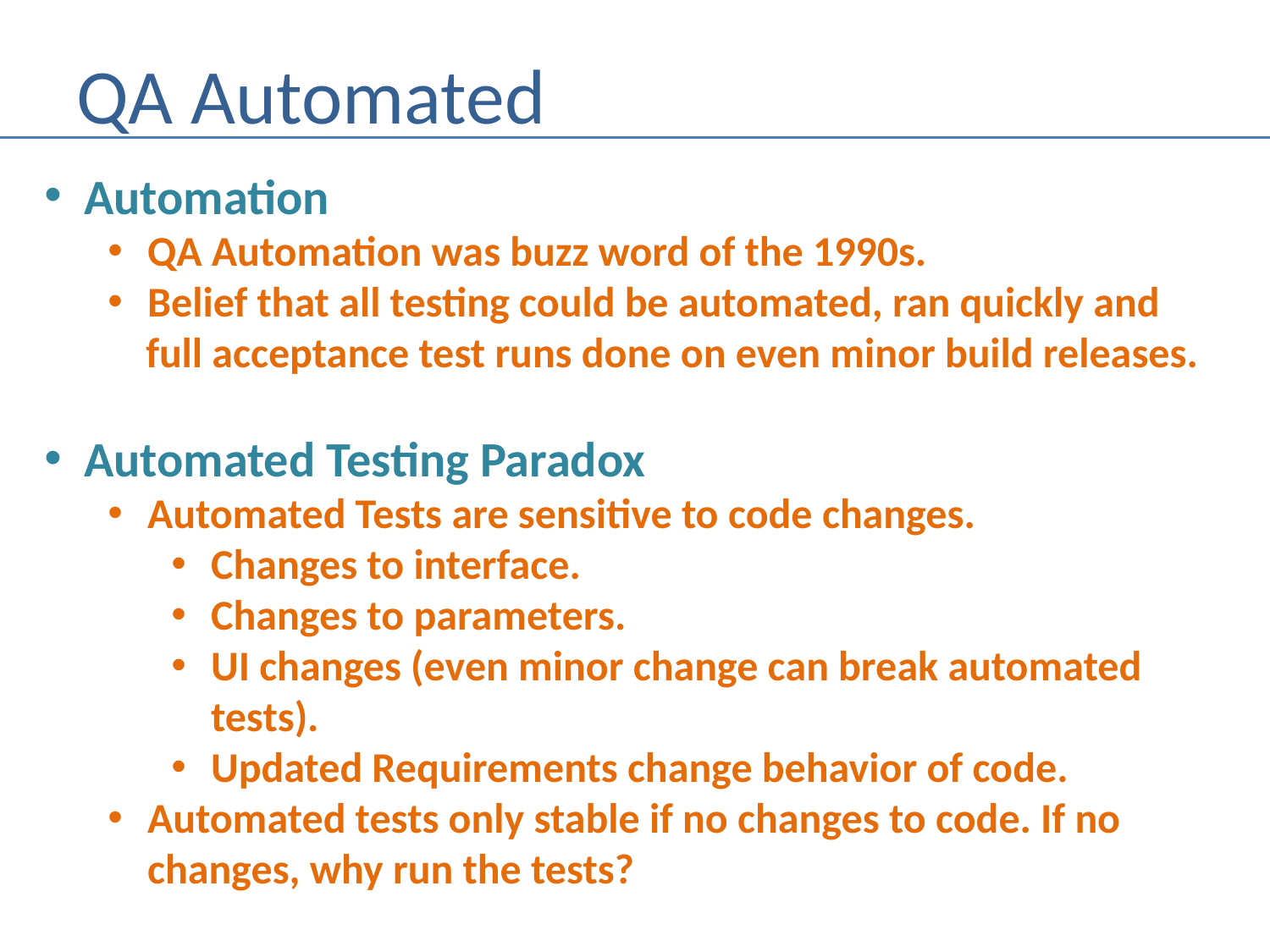

# QA Automated
Automation
QA Automation was buzz word of the 1990s.
Belief that all testing could be automated, ran quickly and
    full acceptance test runs done on even minor build releases.

Automated Testing Paradox
Automated Tests are sensitive to code changes.
Changes to interface.
Changes to parameters.
UI changes (even minor change can break automated tests).
Updated Requirements change behavior of code.
Automated tests only stable if no changes to code. If no changes, why run the tests?